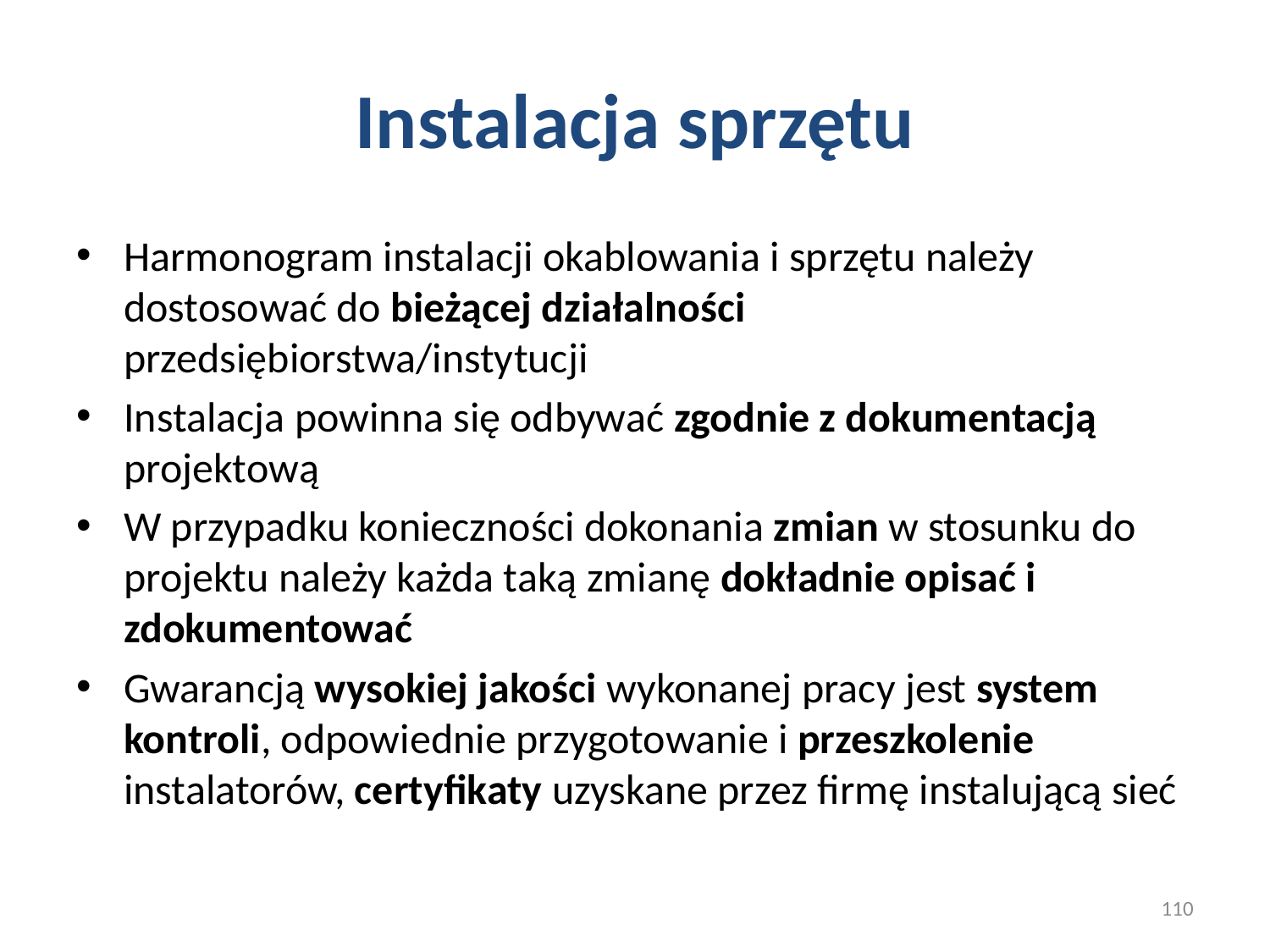

# Instalacja sprzętu
Harmonogram instalacji okablowania i sprzętu należy dostosować do bieżącej działalności przedsiębiorstwa/instytucji
Instalacja powinna się odbywać zgodnie z dokumentacją projektową
W przypadku konieczności dokonania zmian w stosunku do projektu należy każda taką zmianę dokładnie opisać i zdokumentować
Gwarancją wysokiej jakości wykonanej pracy jest system kontroli, odpowiednie przygotowanie i przeszkolenie instalatorów, certyfikaty uzyskane przez firmę instalującą sieć

110